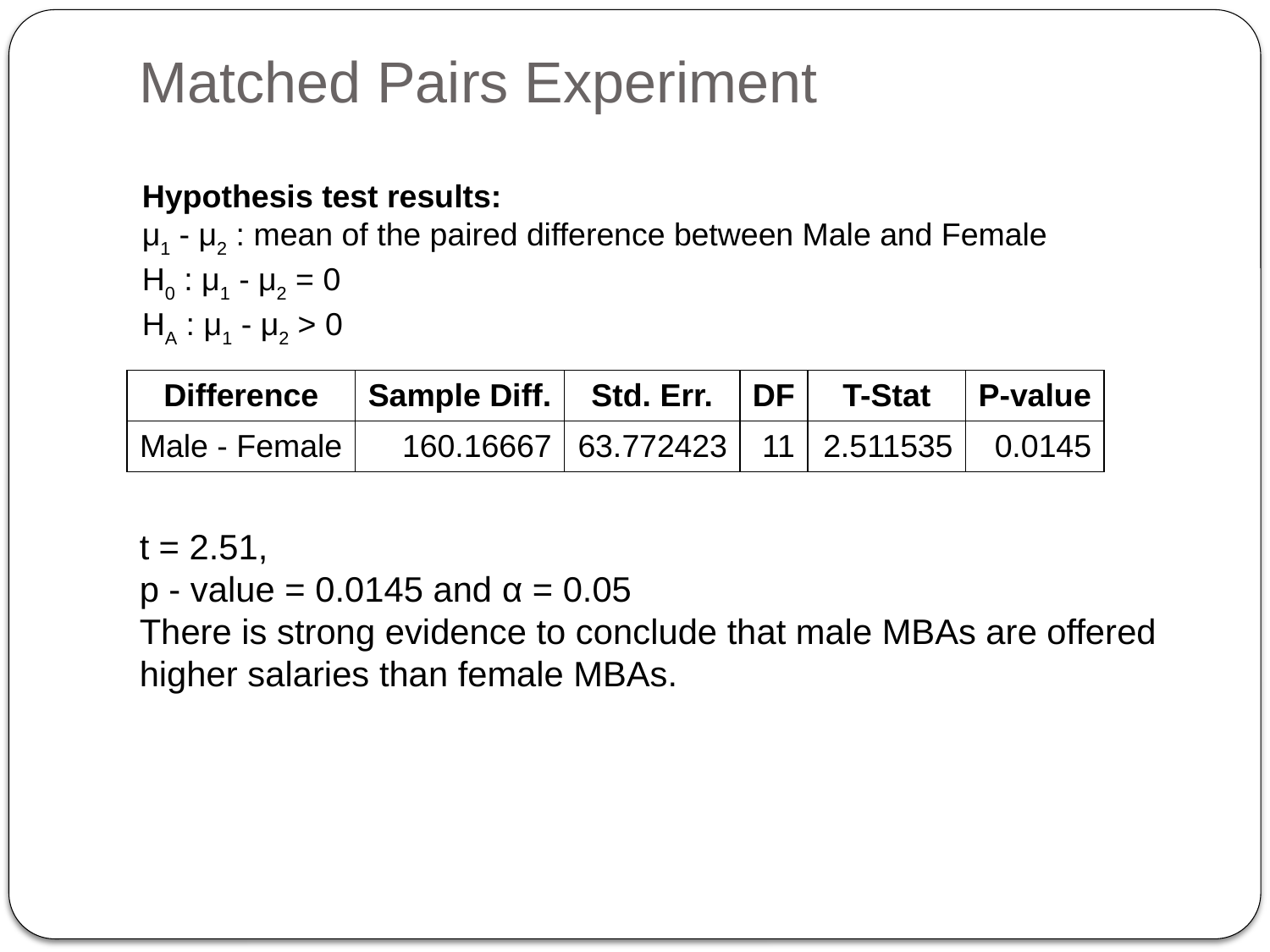

# Matched Pairs Experiment
Hypothesis test results:
μ1 - μ2 : mean of the paired difference between Male and Female
H0 : μ1 - μ2 = 0
HA : μ1 - μ2 > 0
| Difference | Sample Diff. | Std. Err. | DF | T-Stat | P-value |
| --- | --- | --- | --- | --- | --- |
| Male - Female | 160.16667 | 63.772423 | 11 | 2.511535 | 0.0145 |
t = 2.51,
p - value = 0.0145 and α = 0.05
There is strong evidence to conclude that male MBAs are offered higher salaries than female MBAs.